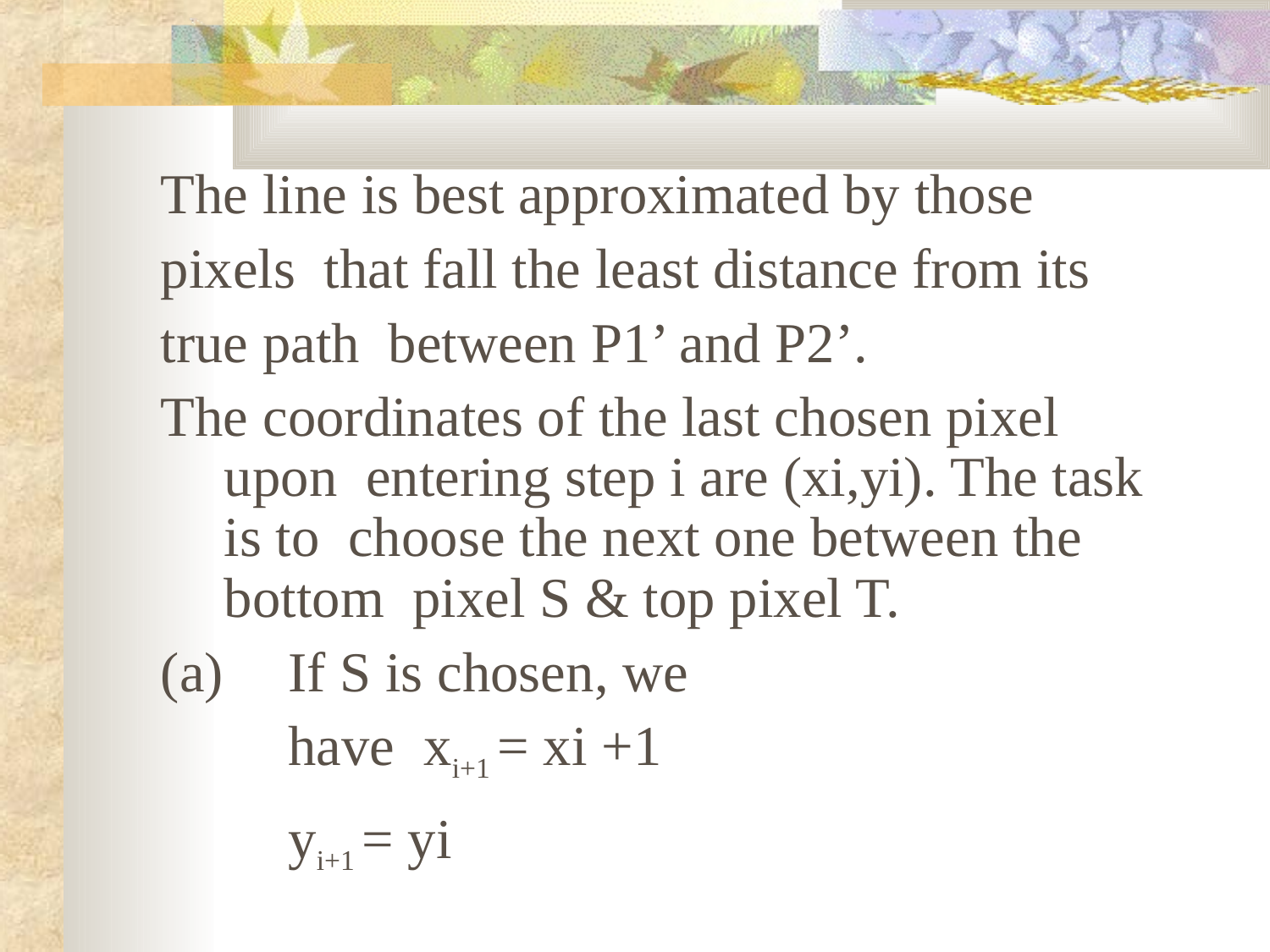

The line is best approximated by those pixels  that fall the least distance from its true path  between P1’ and P2’.
The coordinates of the last chosen pixel upon  entering step i are (xi,yi). The task is to  choose the next one between the bottom  pixel S & top pixel T.
(a)	If S is chosen, we have  xi+1 = xi +1
yi+1 = yi